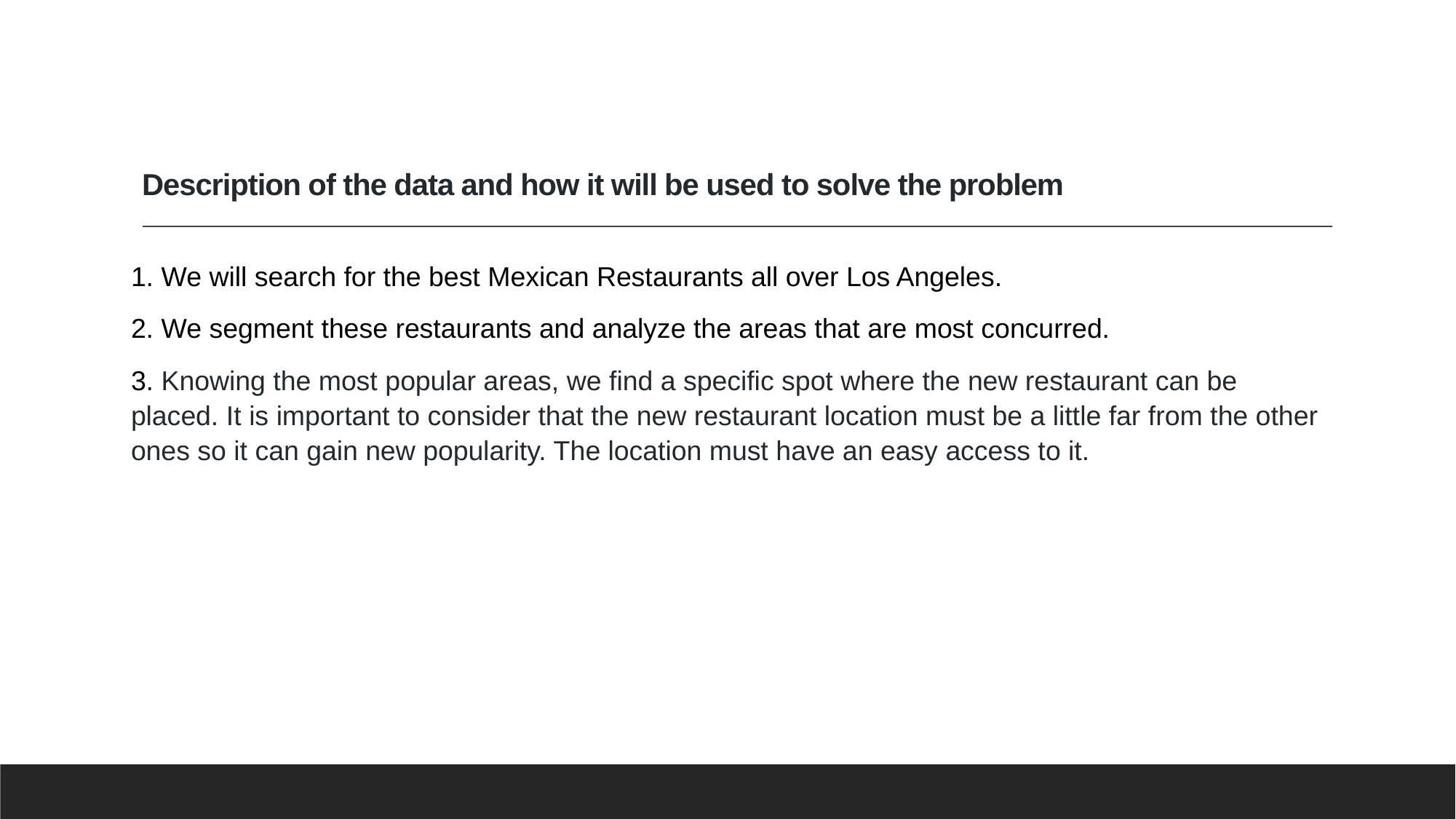

# Description of the data and how it will be used to solve the problem
1. We will search for the best Mexican Restaurants all over Los Angeles.
2. We segment these restaurants and analyze the areas that are most concurred.
3. Knowing the most popular areas, we find a specific spot where the new restaurant can be placed. It is important to consider that the new restaurant location must be a little far from the other ones so it can gain new popularity. The location must have an easy access to it.